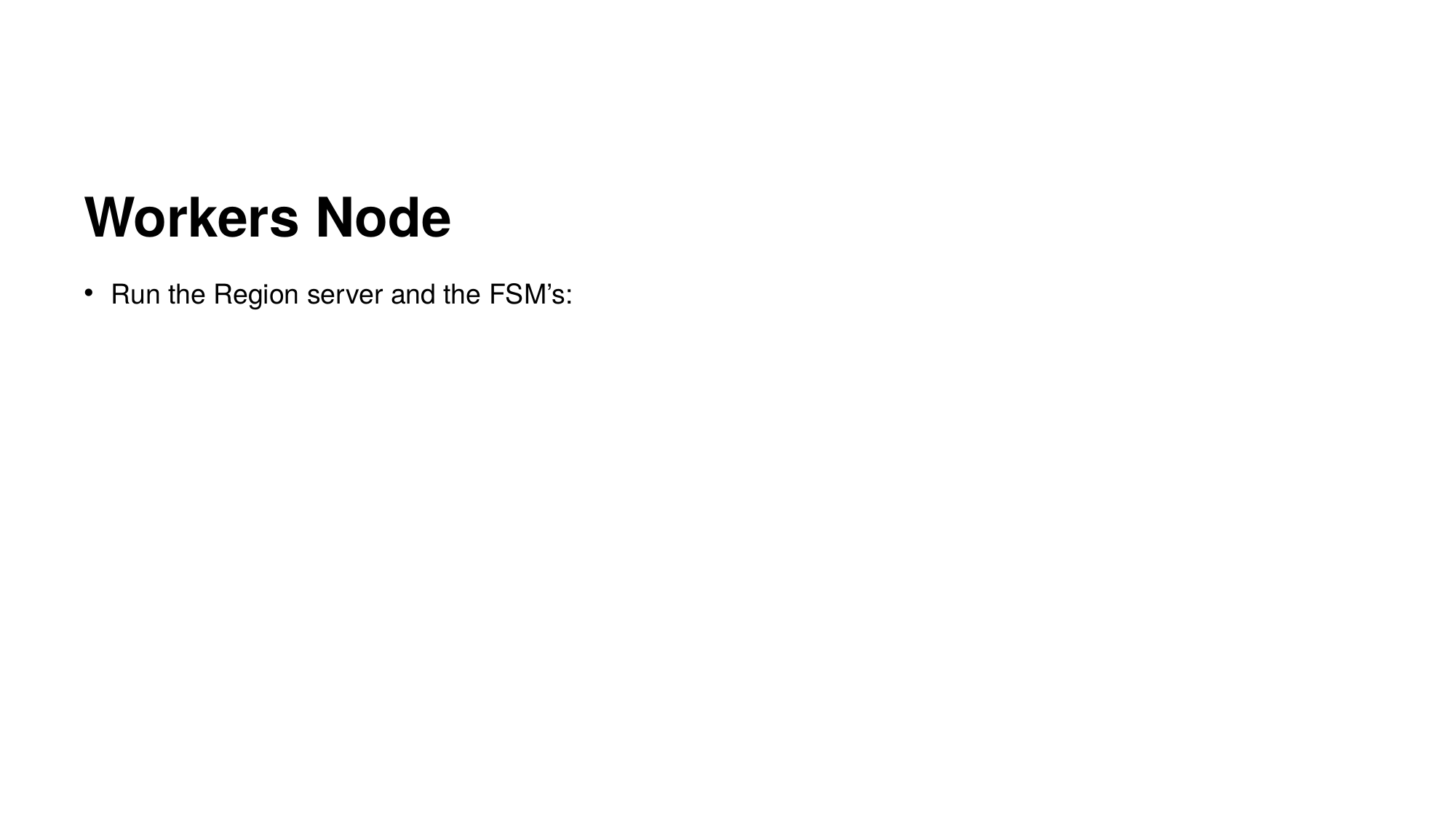

# Workers Node
Run the Region server and the FSM’s: